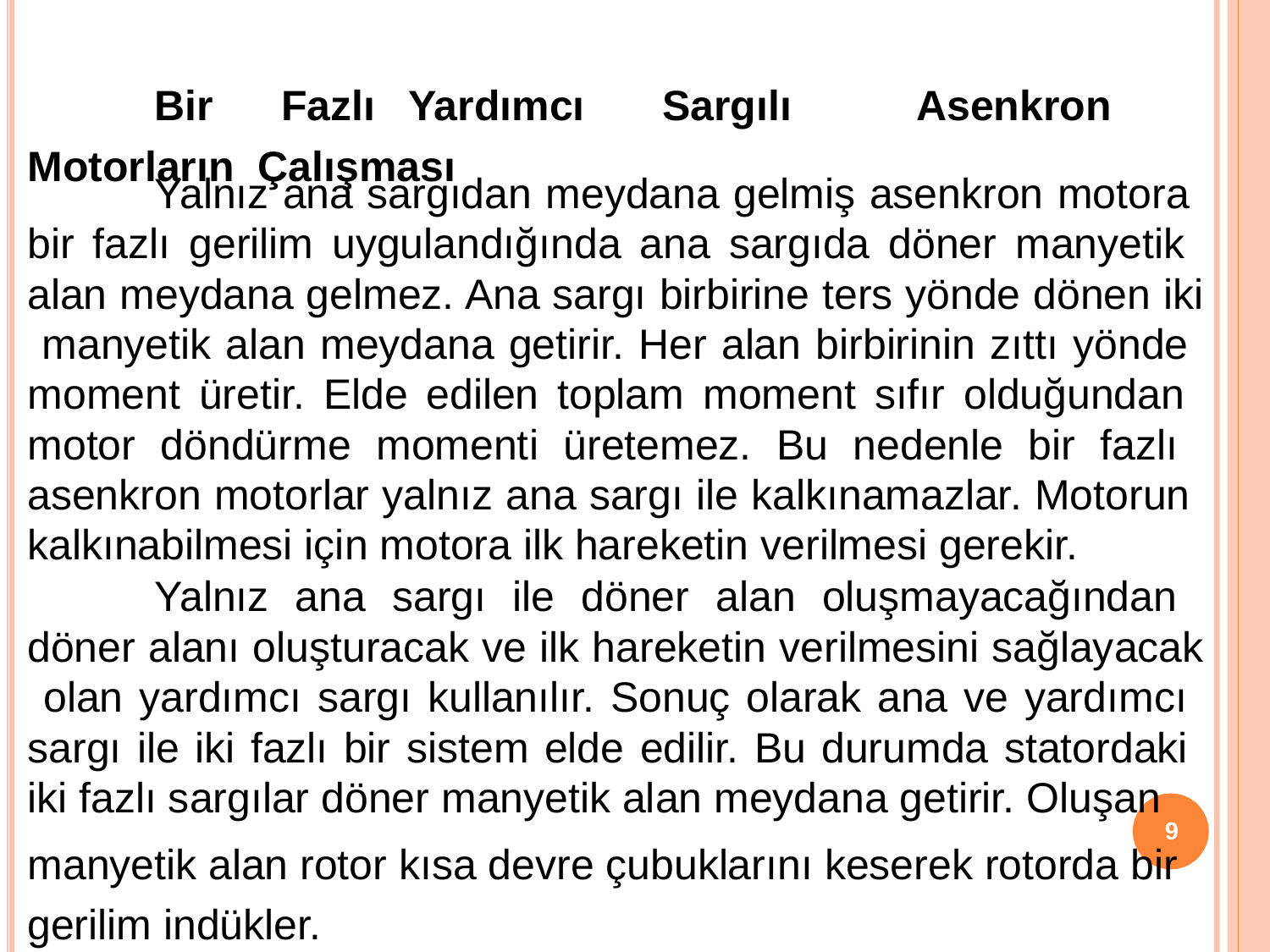

# Bir	Fazlı	Yardımcı	Sargılı	Asenkron	Motorların  Çalışması
Yalnız ana sargıdan meydana gelmiş asenkron motora  bir fazlı gerilim uygulandığında ana sargıda döner manyetik  alan meydana gelmez. Ana sargı birbirine ters yönde dönen iki  manyetik alan meydana getirir. Her alan birbirinin zıttı yönde  moment üretir. Elde edilen toplam moment sıfır olduğundan  motor döndürme momenti üretemez. Bu nedenle bir fazlı  asenkron motorlar yalnız ana sargı ile kalkınamazlar. Motorun  kalkınabilmesi için motora ilk hareketin verilmesi gerekir.
Yalnız ana sargı ile döner alan oluşmayacağından  döner alanı oluşturacak ve ilk hareketin verilmesini sağlayacak  olan yardımcı sargı kullanılır. Sonuç olarak ana ve yardımcı  sargı ile iki fazlı bir sistem elde edilir. Bu durumda statordaki  iki fazlı sargılar döner manyetik alan meydana getirir. Oluşan
9
manyetik alan rotor kısa devre çubuklarını keserek rotorda bir  gerilim indükler.